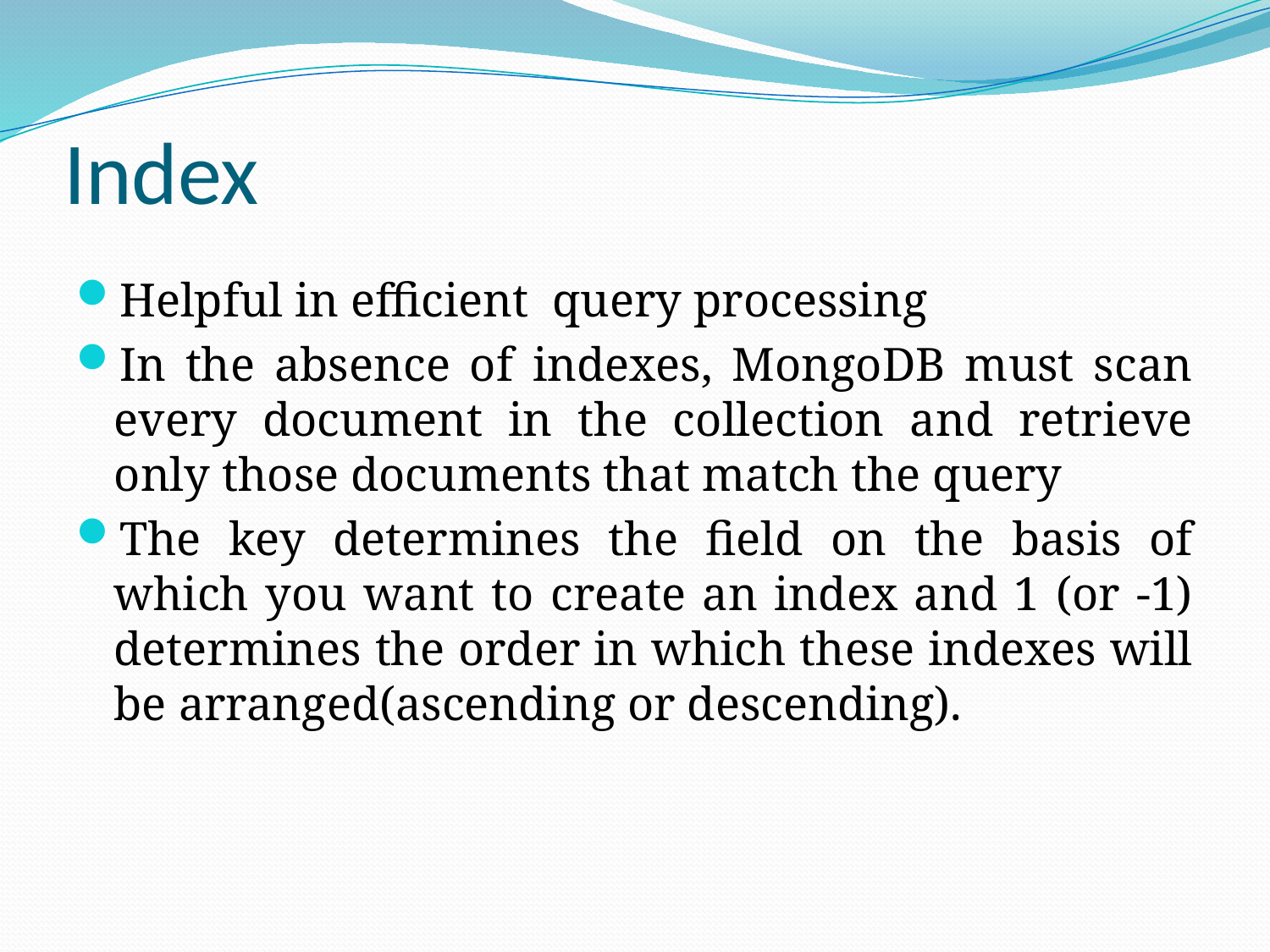

# Index
Helpful in efficient  query processing
In the absence of indexes, MongoDB must scan every document in the collection and retrieve only those documents that match the query
The key determines the field on the basis of which you want to create an index and 1 (or -1) determines the order in which these indexes will be arranged(ascending or descending).